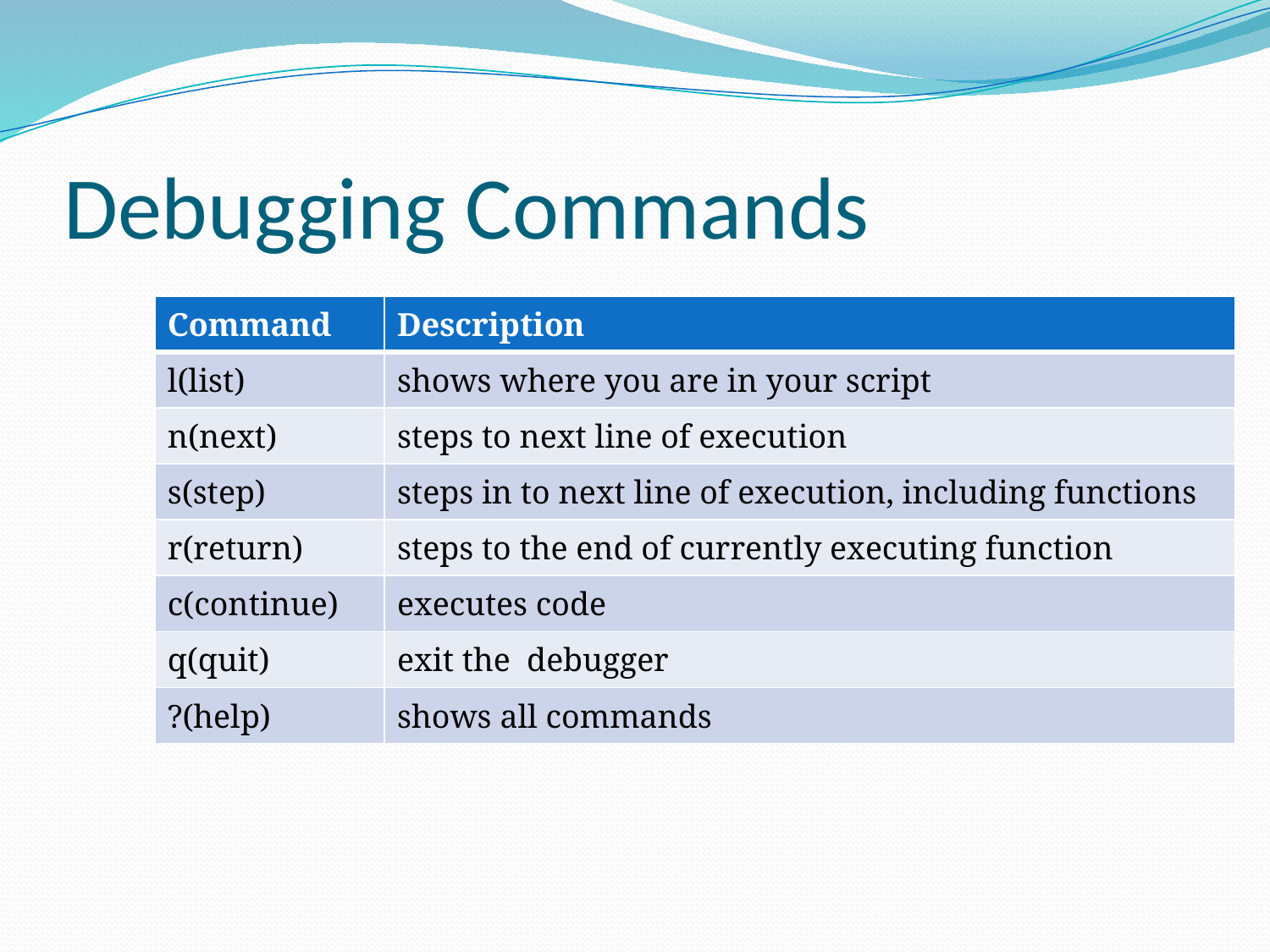

# Debugging Commands

| Command | Description |
| --- | --- |
| l(list) | shows where you are in your script |
| n(next) | steps to next line of execution |
| s(step) | steps in to next line of execution, including functions |
| r(return) | steps to the end of currently executing function |
| c(continue) | executes code |
| q(quit) | exit the debugger |
| ?(help) | shows all commands |